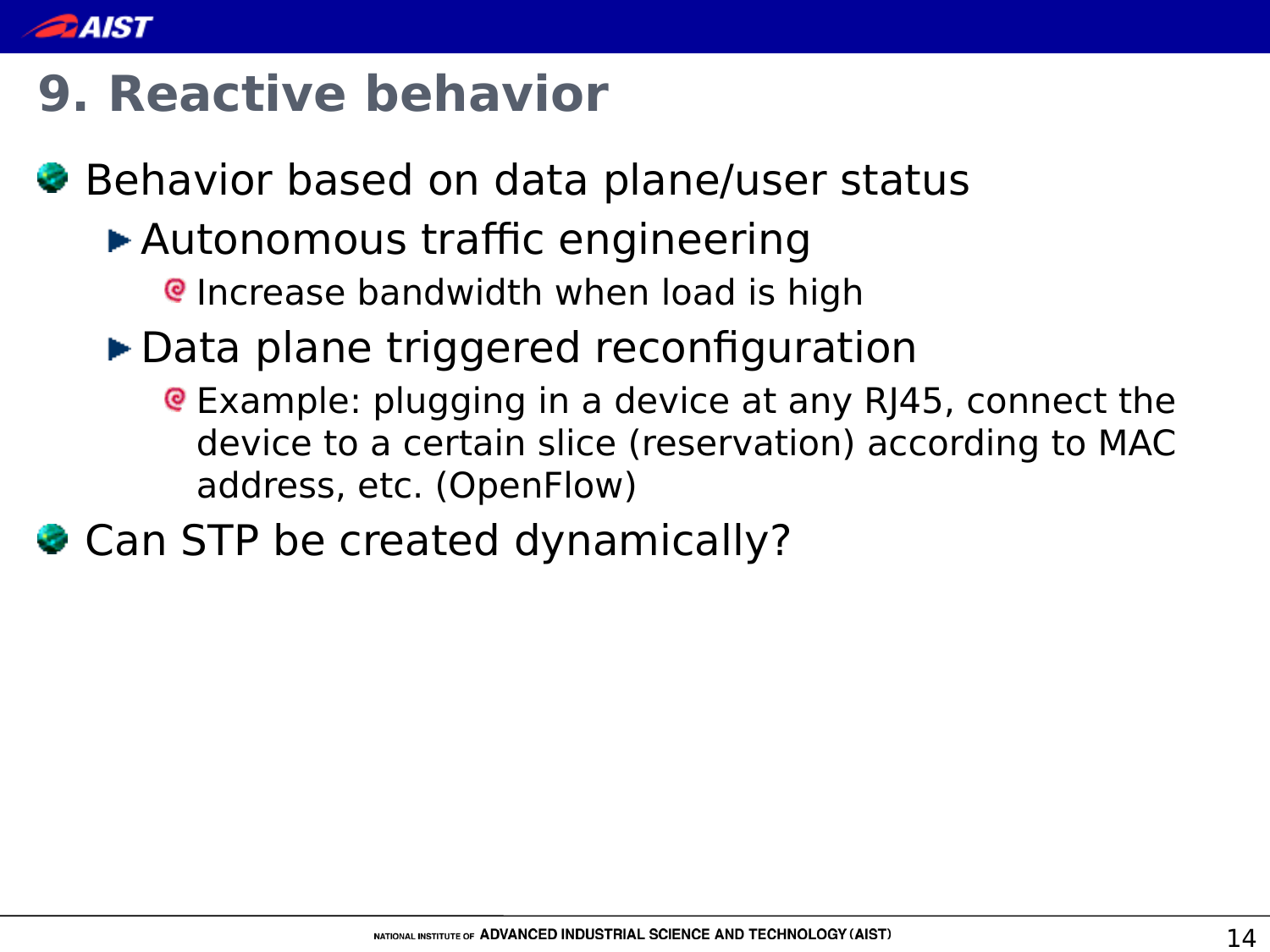

# 9. Reactive behavior
Behavior based on data plane/user status
Autonomous traffic engineering
Increase bandwidth when load is high
Data plane triggered reconfiguration
Example: plugging in a device at any RJ45, connect the device to a certain slice (reservation) according to MAC address, etc. (OpenFlow)
Can STP be created dynamically?